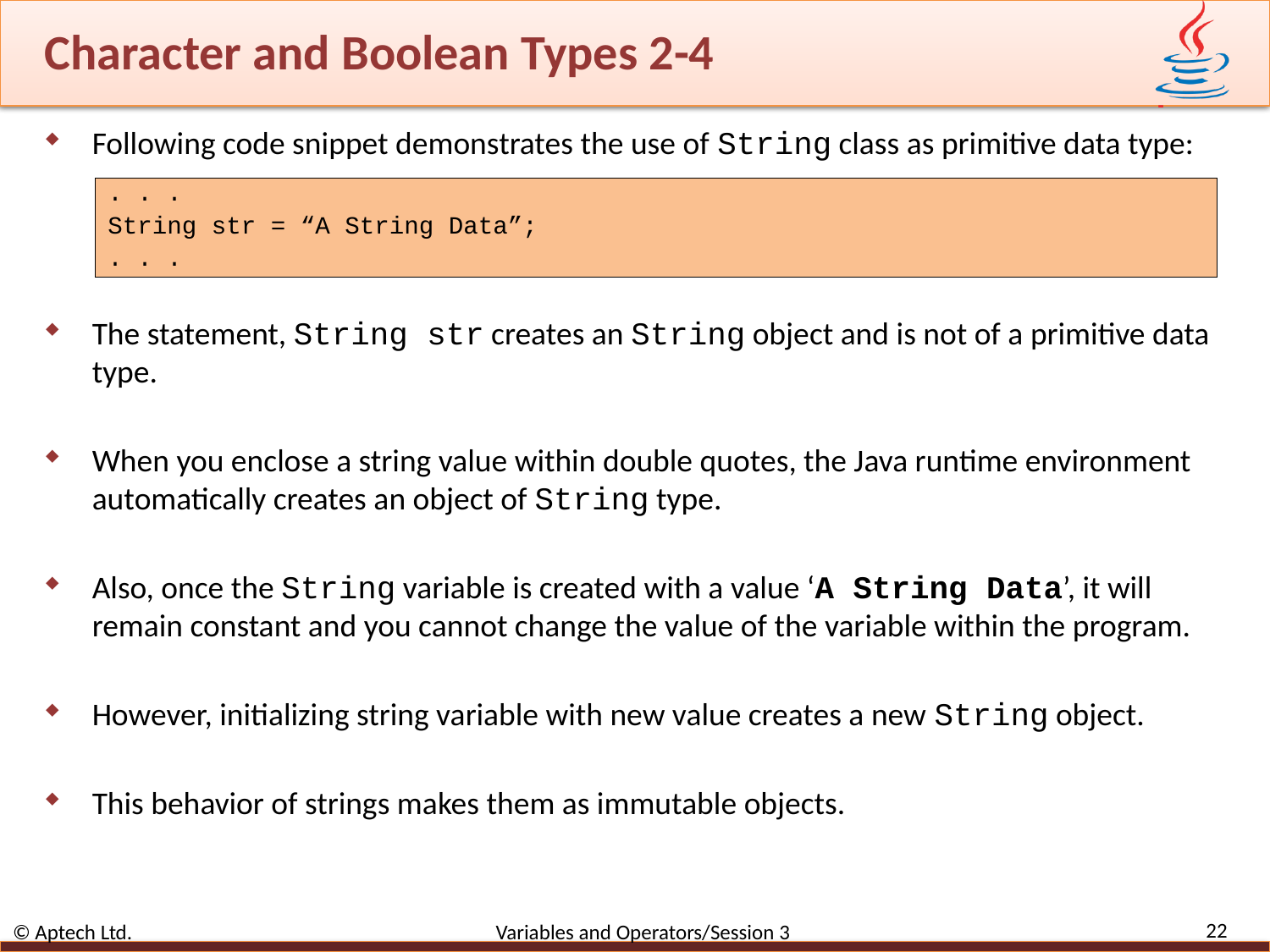

# Character and Boolean Types 2-4
Following code snippet demonstrates the use of String class as primitive data type:
. . .
String str = “A String Data”;
. . .
The statement, String str creates an String object and is not of a primitive data type.

When you enclose a string value within double quotes, the Java runtime environment automatically creates an object of String type.

Also, once the String variable is created with a value ‘A String Data’, it will remain constant and you cannot change the value of the variable within the program.

However, initializing string variable with new value creates a new String object.

This behavior of strings makes them as immutable objects.
22
© Aptech Ltd.                                                                           Variables and Operators/Session 3